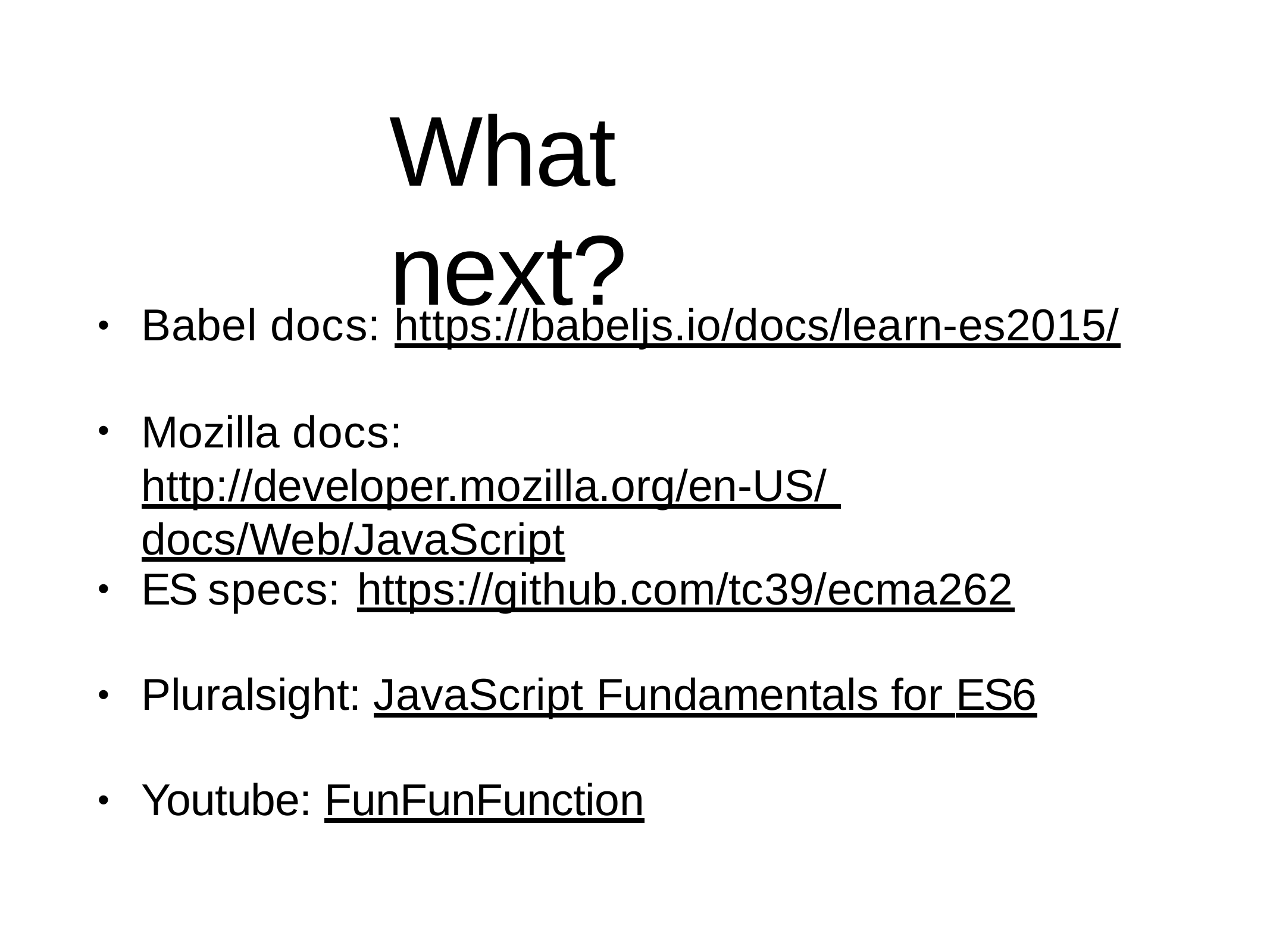

# What next?
Babel docs: https://babeljs.io/docs/learn-es2015/
•
Mozilla docs: http://developer.mozilla.org/en-US/  docs/Web/JavaScript
•
ES specs: https://github.com/tc39/ecma262
•
Pluralsight: JavaScript Fundamentals for ES6
•
Youtube: FunFunFunction
•